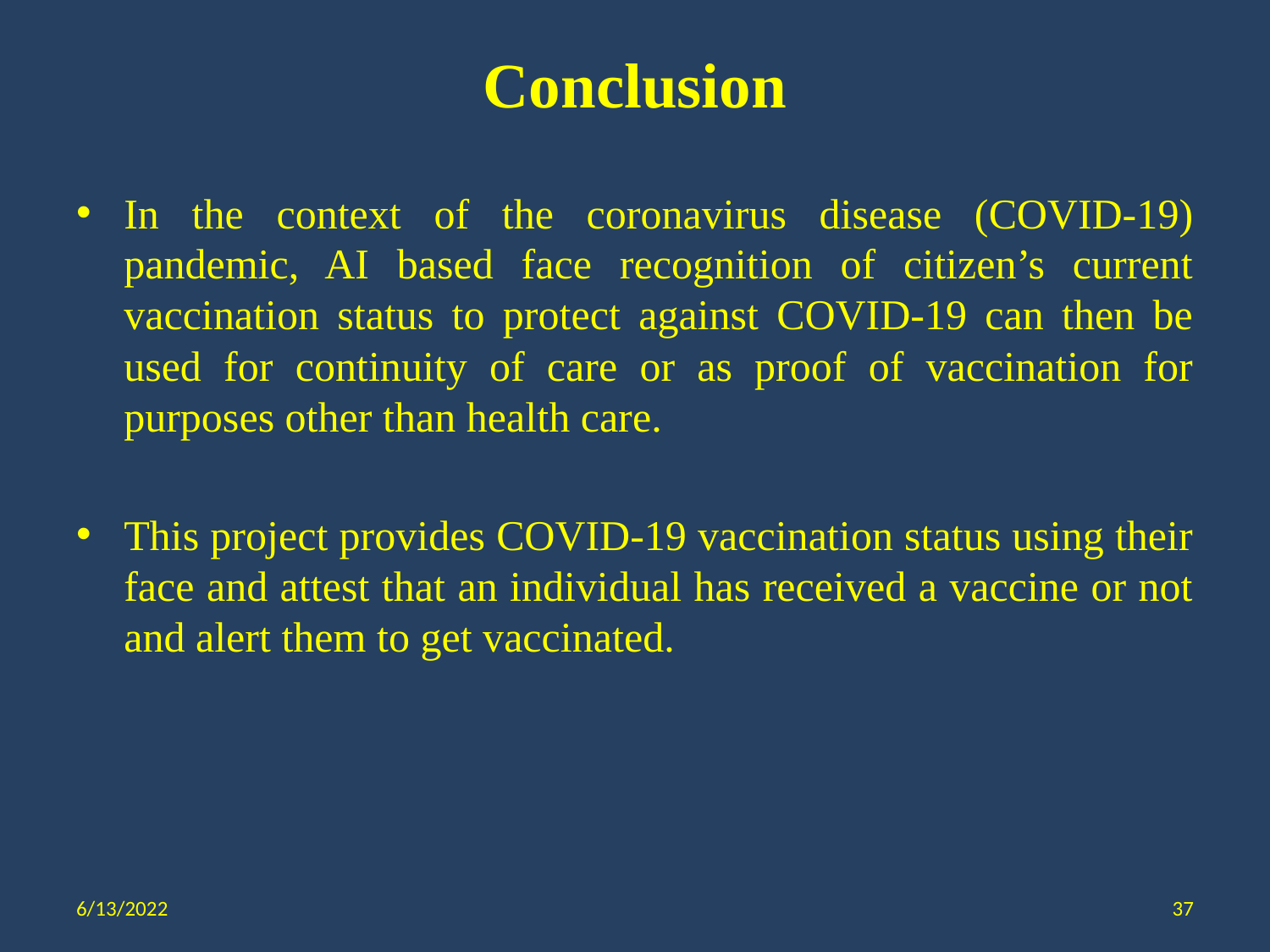

# Conclusion
In the context of the coronavirus disease (COVID-19) pandemic, AI based face recognition of citizen’s current vaccination status to protect against COVID-19 can then be used for continuity of care or as proof of vaccination for purposes other than health care.

This project provides COVID-19 vaccination status using their face and attest that an individual has received a vaccine or not and alert them to get vaccinated.

6/13/2022
37